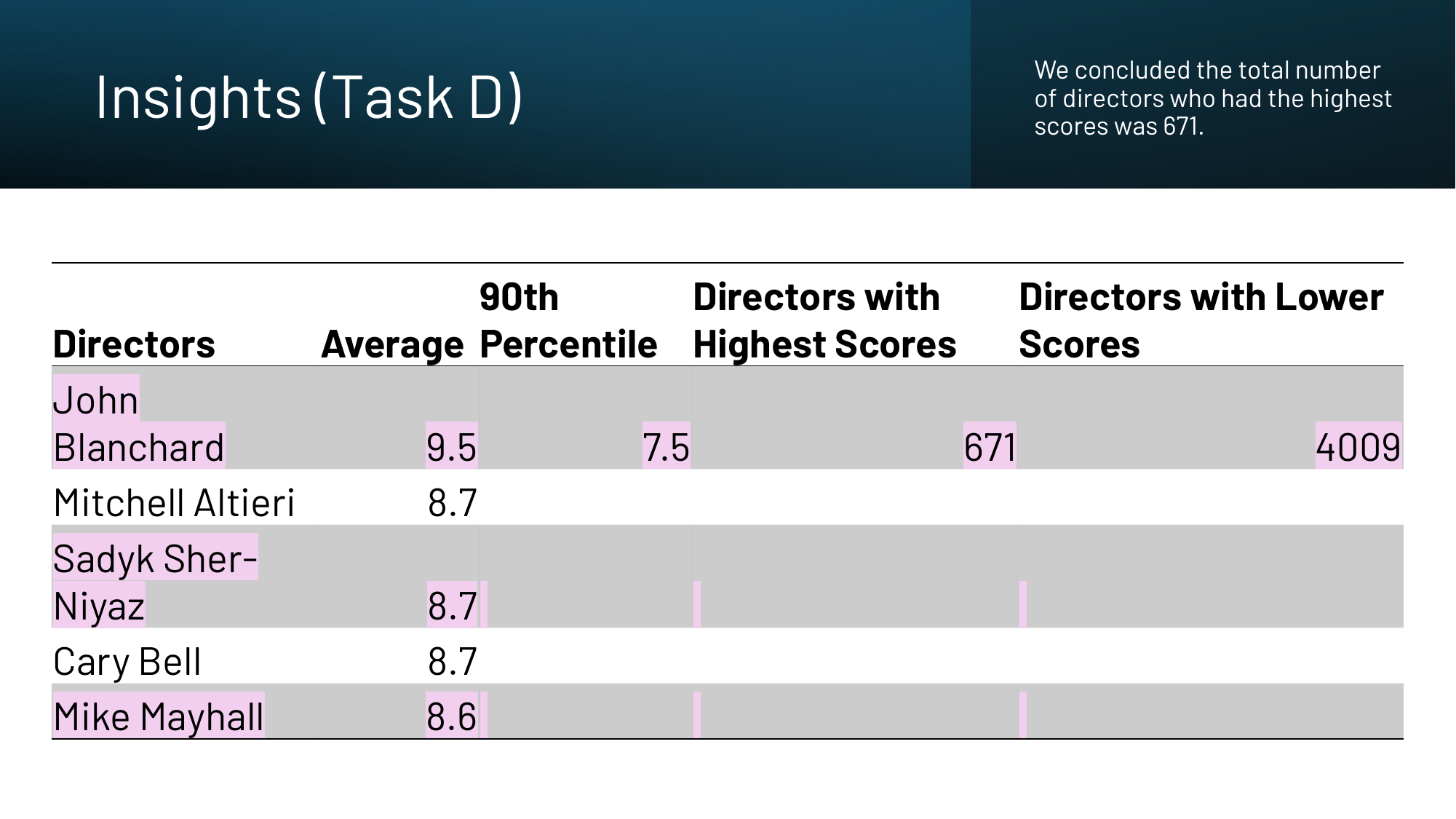

# Insights (Task D)
We concluded the total number of directors who had the highest scores was 671.
| Directors | Average | 90th Percentile | Directors with Highest Scores | Directors with Lower Scores |
| --- | --- | --- | --- | --- |
| John Blanchard | 9.5 | 7.5 | 671 | 4009 |
| Mitchell Altieri | 8.7 |  |  |  |
| Sadyk Sher-Niyaz | 8.7 |  |  |  |
| Cary Bell | 8.7 |  |  |  |
| Mike Mayhall | 8.6 |  |  |  |